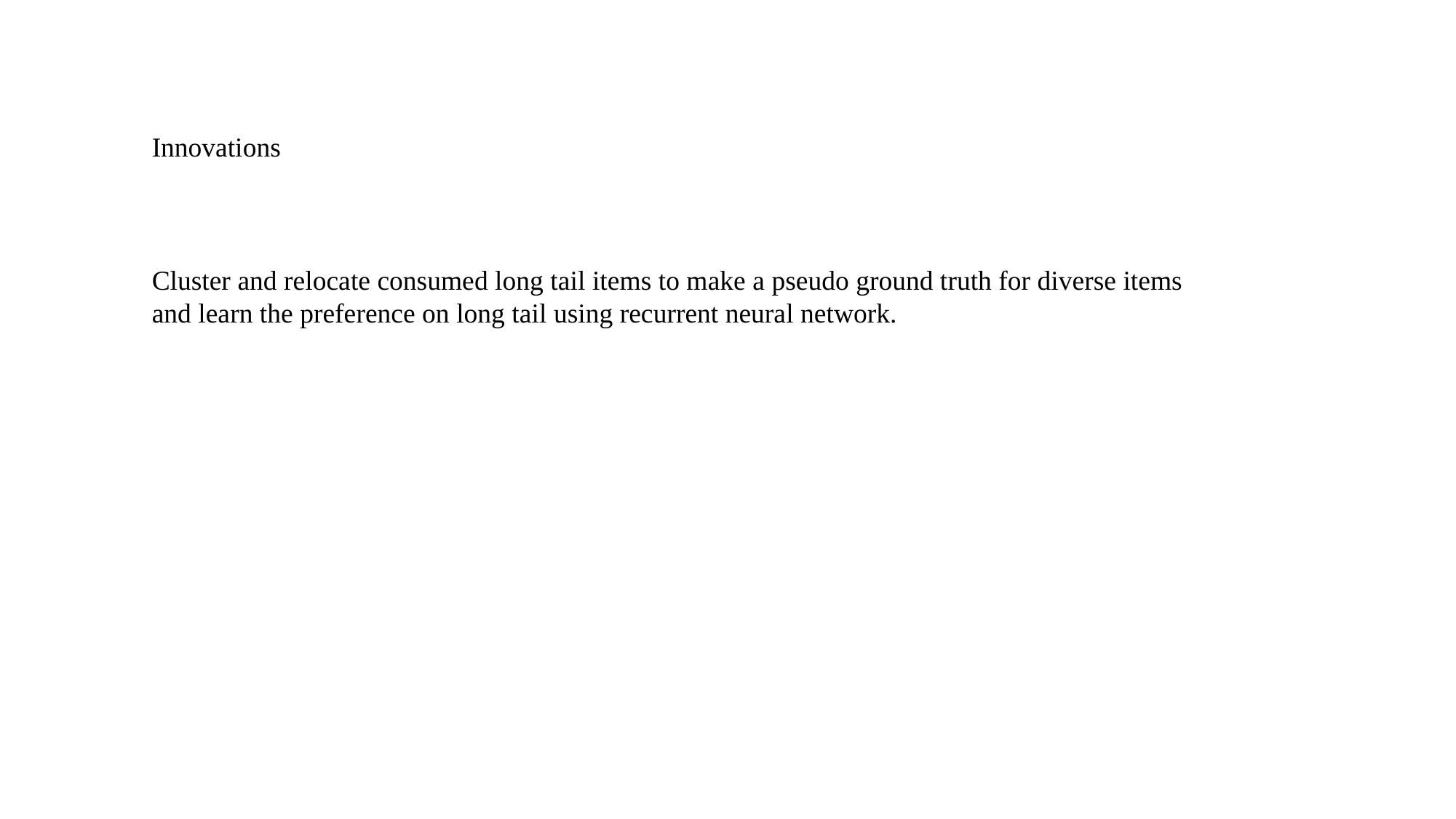

Innovations
Cluster and relocate consumed long tail items to make a pseudo ground truth for diverse items and learn the preference on long tail using recurrent neural network.